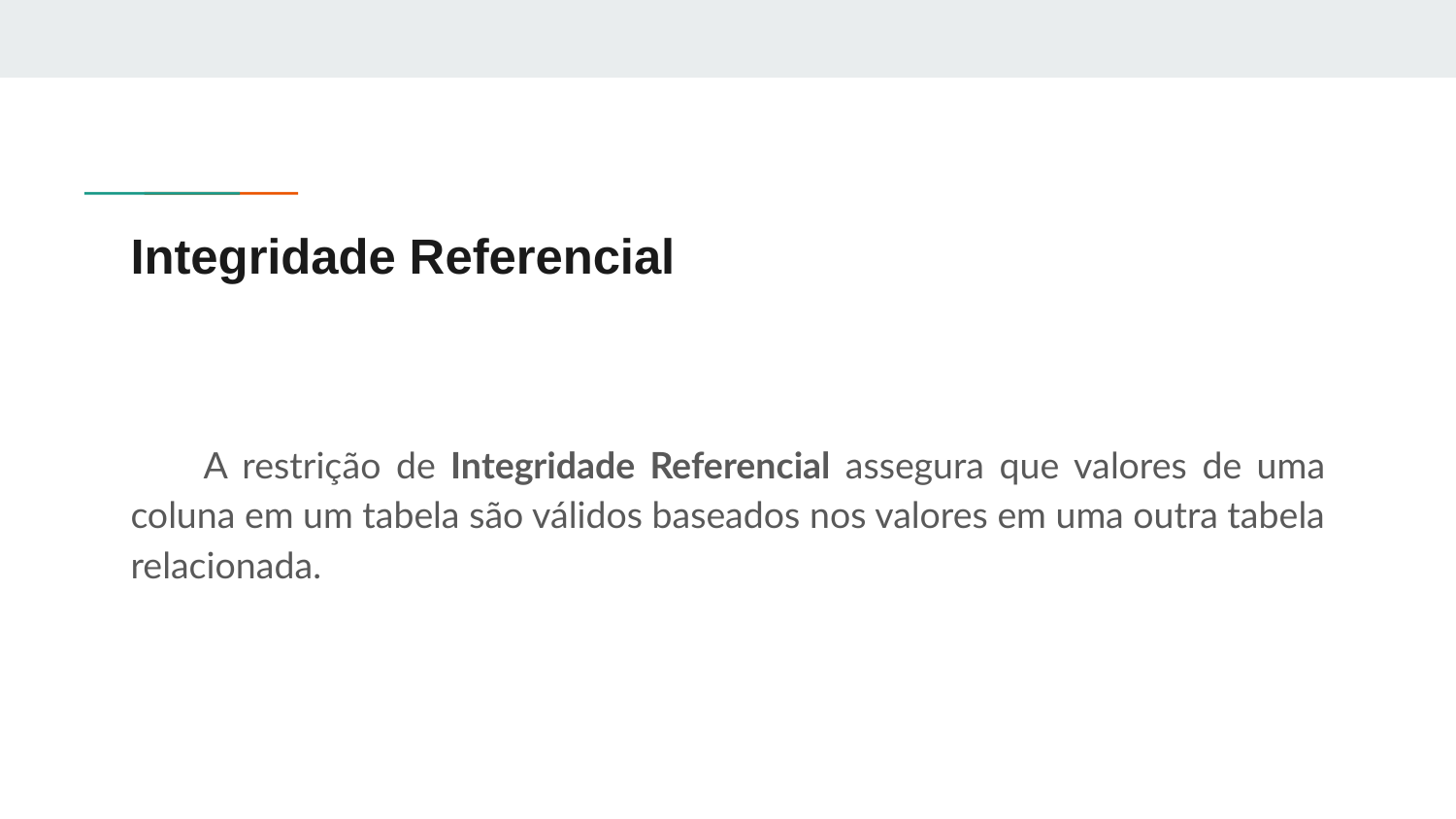

# Integridade Referencial
A restrição de Integridade Referencial assegura que valores de uma coluna em um tabela são válidos baseados nos valores em uma outra tabela relacionada.